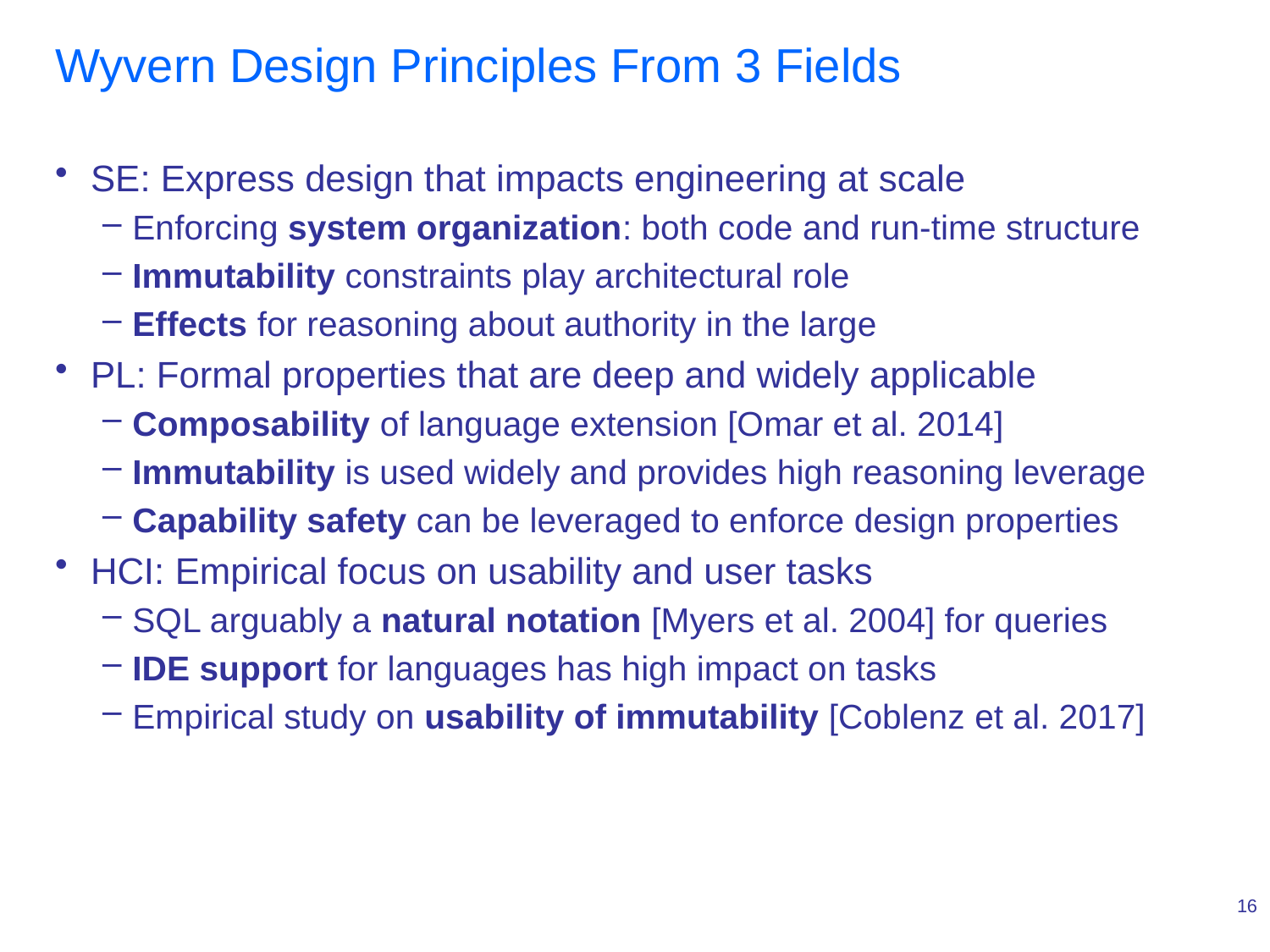

# Wyvern Design Principles From 3 Fields
SE: Express design that impacts engineering at scale
Enforcing system organization: both code and run-time structure
Immutability constraints play architectural role
Effects for reasoning about authority in the large
PL: Formal properties that are deep and widely applicable
Composability of language extension [Omar et al. 2014]
Immutability is used widely and provides high reasoning leverage
Capability safety can be leveraged to enforce design properties
HCI: Empirical focus on usability and user tasks
SQL arguably a natural notation [Myers et al. 2004] for queries
IDE support for languages has high impact on tasks
Empirical study on usability of immutability [Coblenz et al. 2017]
16